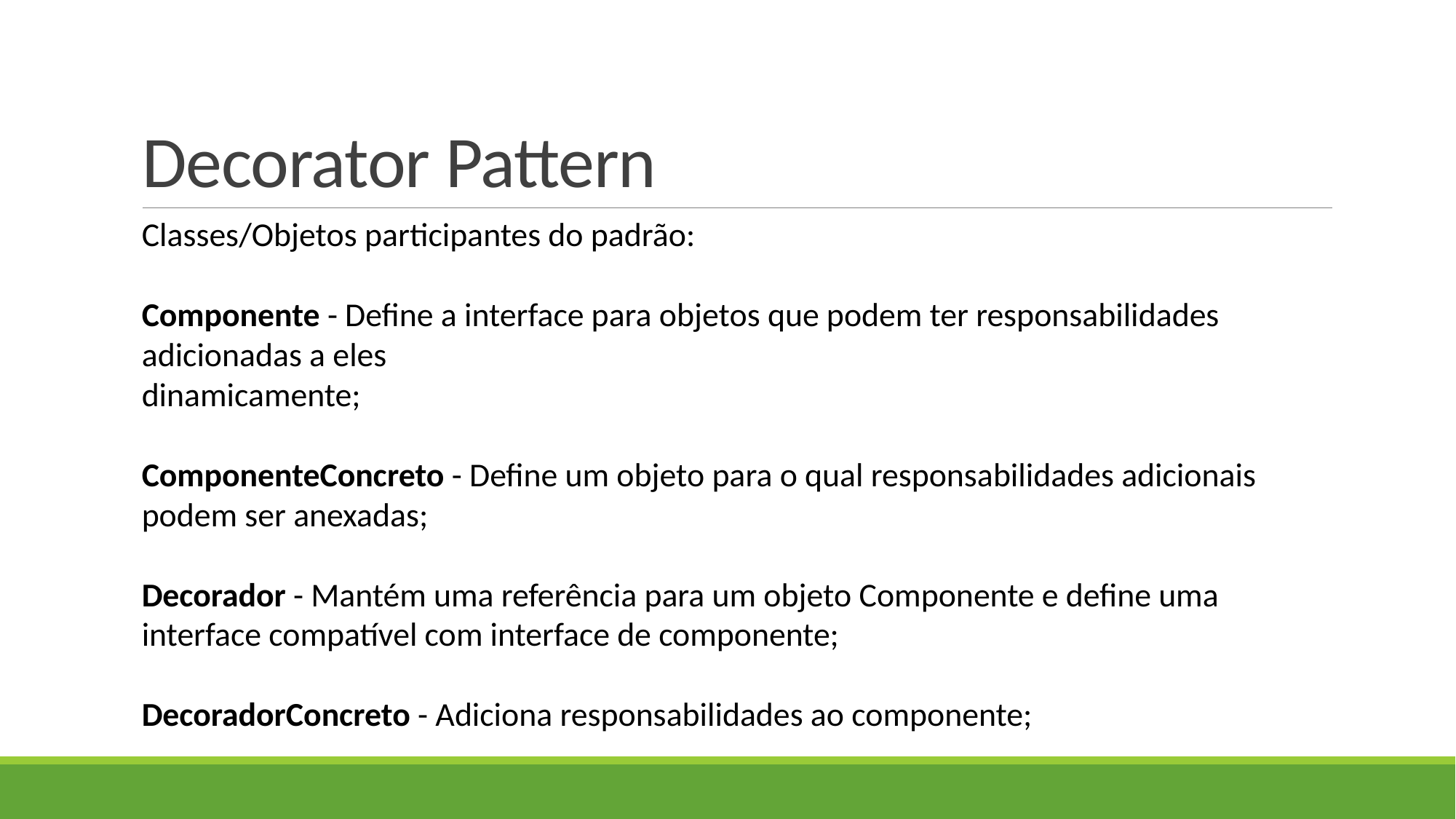

# Decorator Pattern
Classes/Objetos participantes do padrão:

Componente - Define a interface para objetos que podem ter responsabilidades adicionadas a eles
dinamicamente;

ComponenteConcreto - Define um objeto para o qual responsabilidades adicionais podem ser anexadas;

Decorador - Mantém uma referência para um objeto Componente e define uma interface compatível com interface de componente;

DecoradorConcreto - Adiciona responsabilidades ao componente;